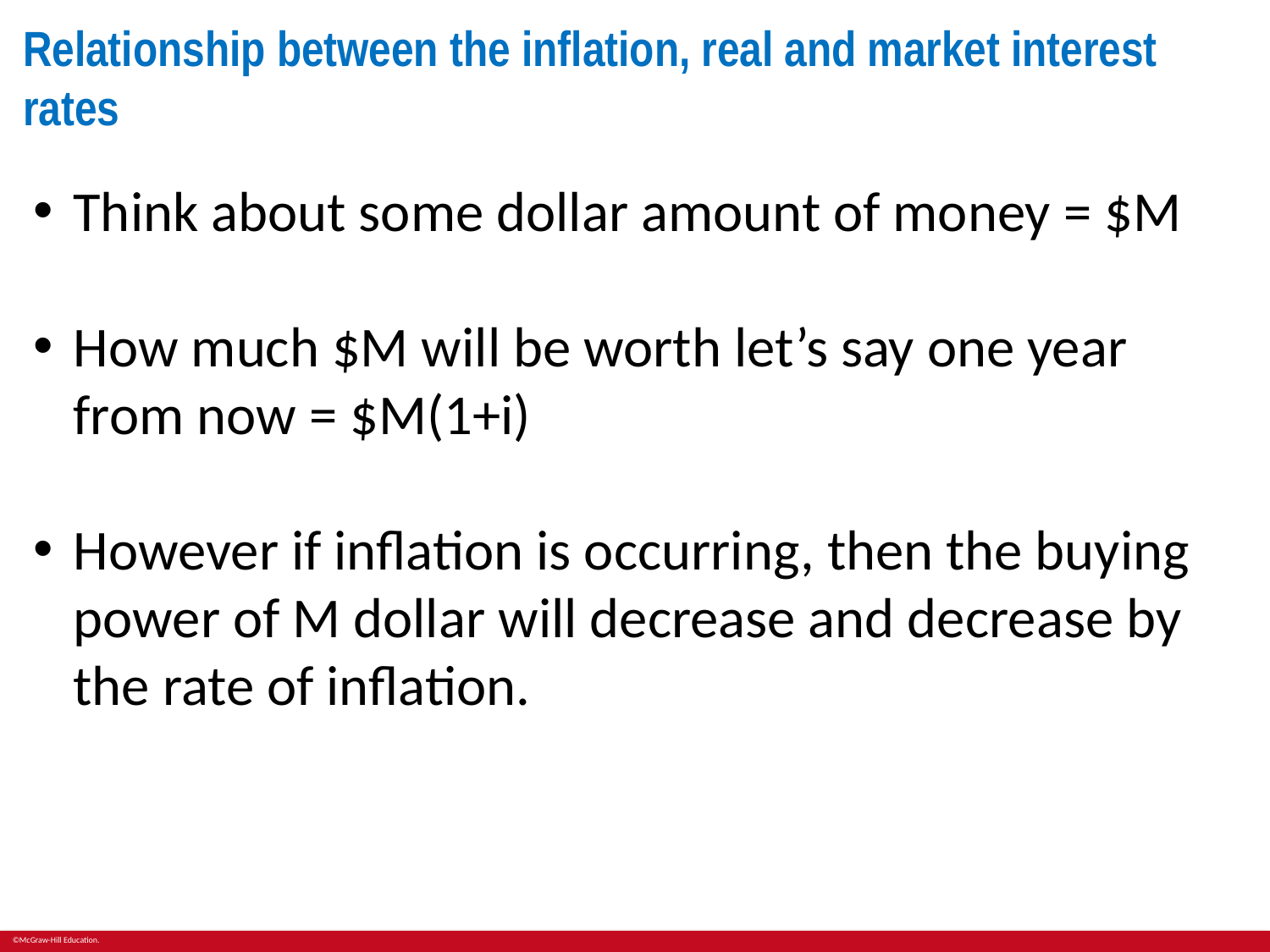

Relationship between the inflation, real and market interest rates
Think about some dollar amount of money = $M

How much $M will be worth let’s say one year from now = $M(1+i)

However if inflation is occurring, then the buying power of M dollar will decrease and decrease by the rate of inflation.

#